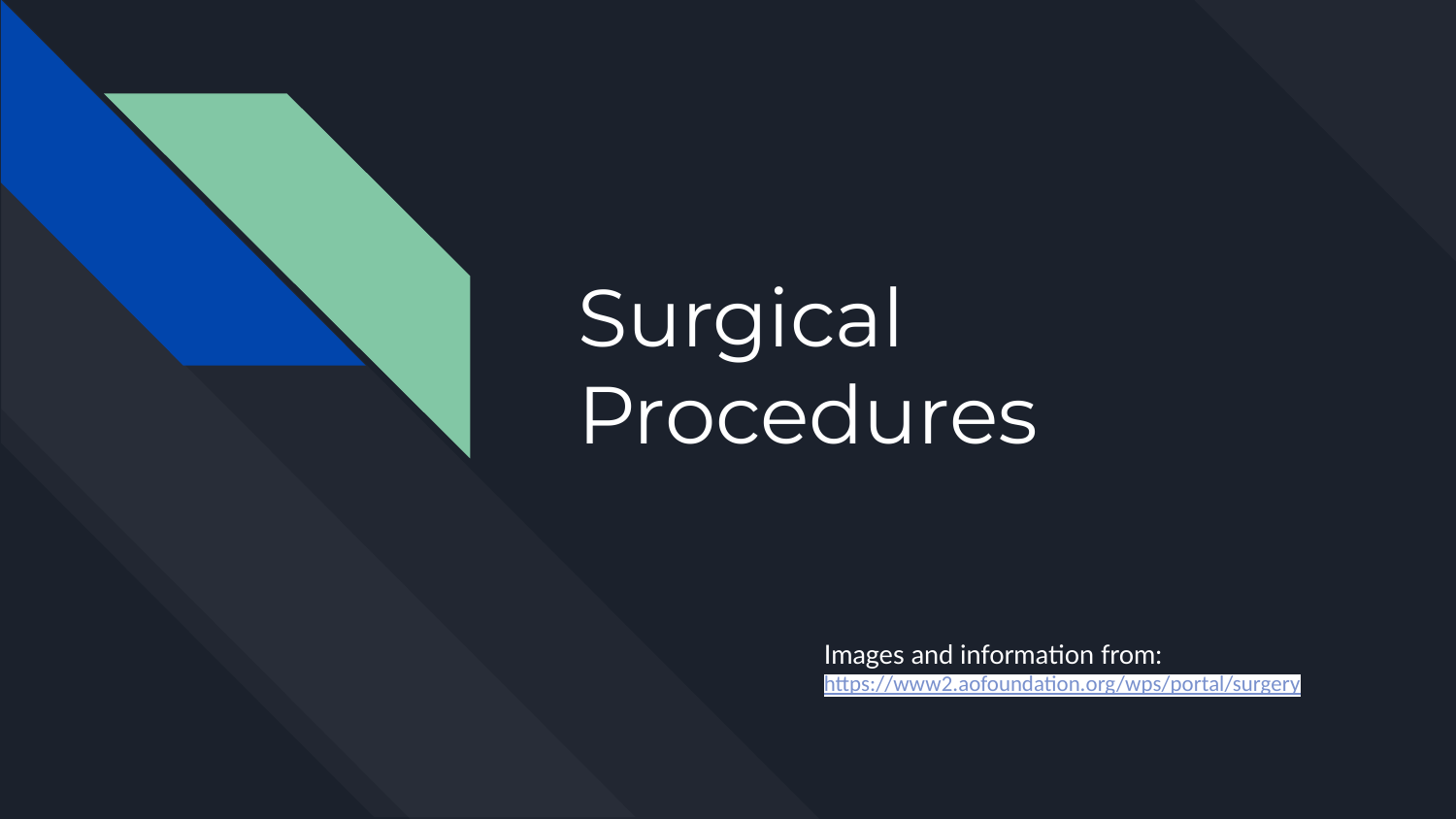

# Surgical Procedures
Images and information from: https://www2.aofoundation.org/wps/portal/surgery